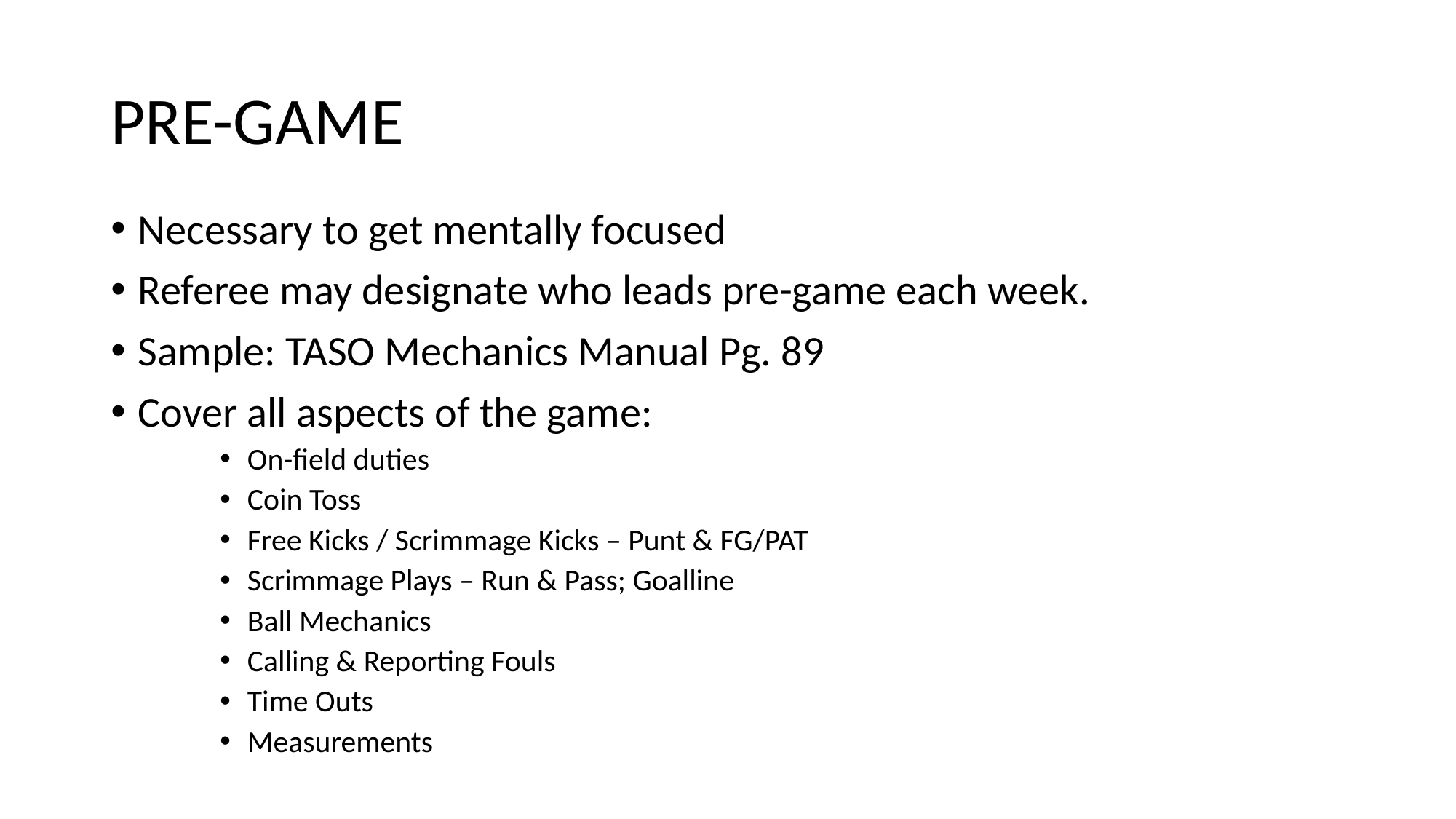

# Pre-Game
Necessary to get mentally focused
Referee may designate who leads pre-game each week.
Sample: TASO Mechanics Manual Pg. 89
Cover all aspects of the game:
On-field duties
Coin Toss
Free Kicks / Scrimmage Kicks – Punt & FG/PAT
Scrimmage Plays – Run & Pass; Goalline
Ball Mechanics
Calling & Reporting Fouls
Time Outs
Measurements